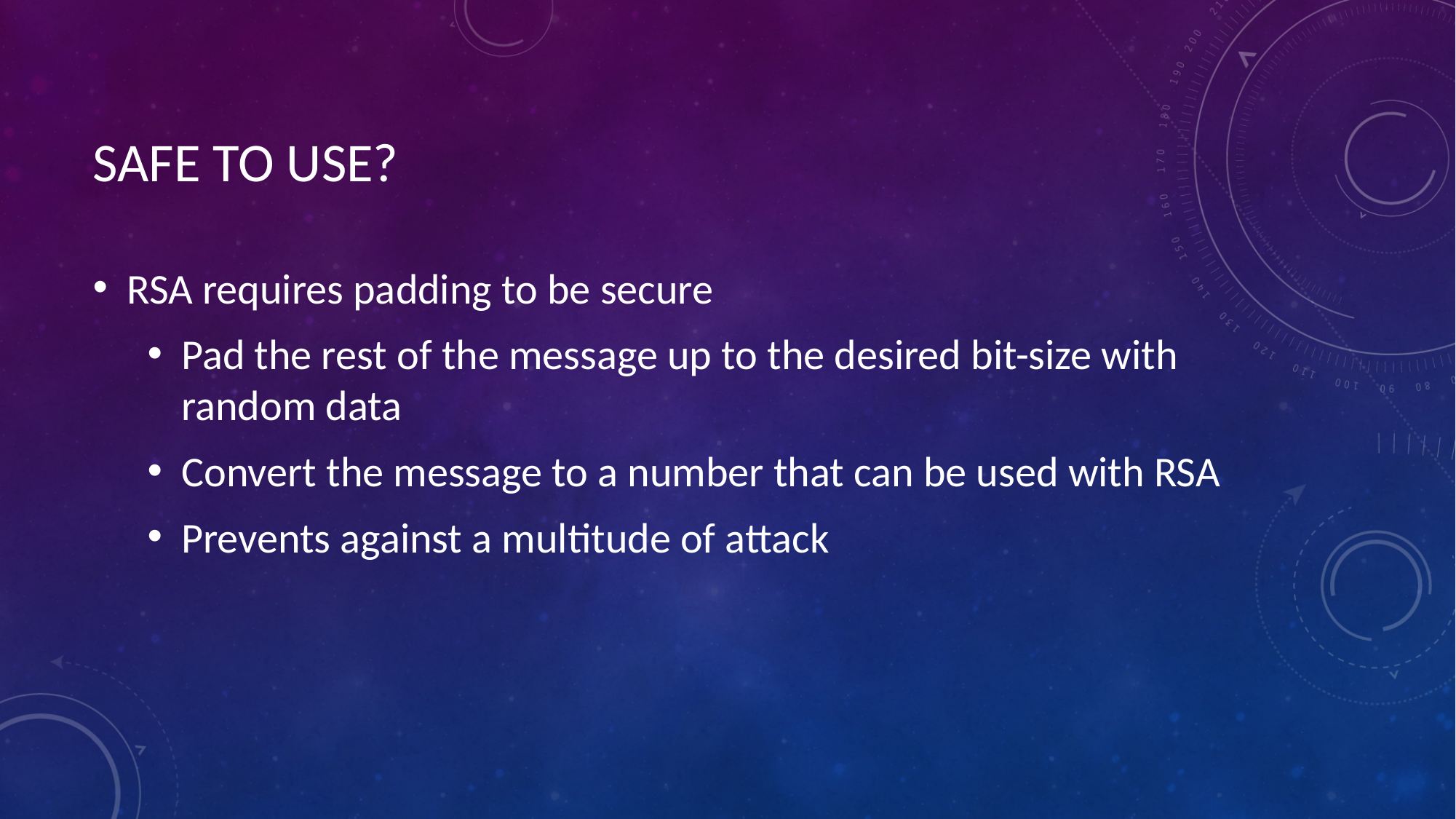

# Safe to use?
RSA requires padding to be secure
Pad the rest of the message up to the desired bit-size with random data
Convert the message to a number that can be used with RSA
Prevents against a multitude of attack